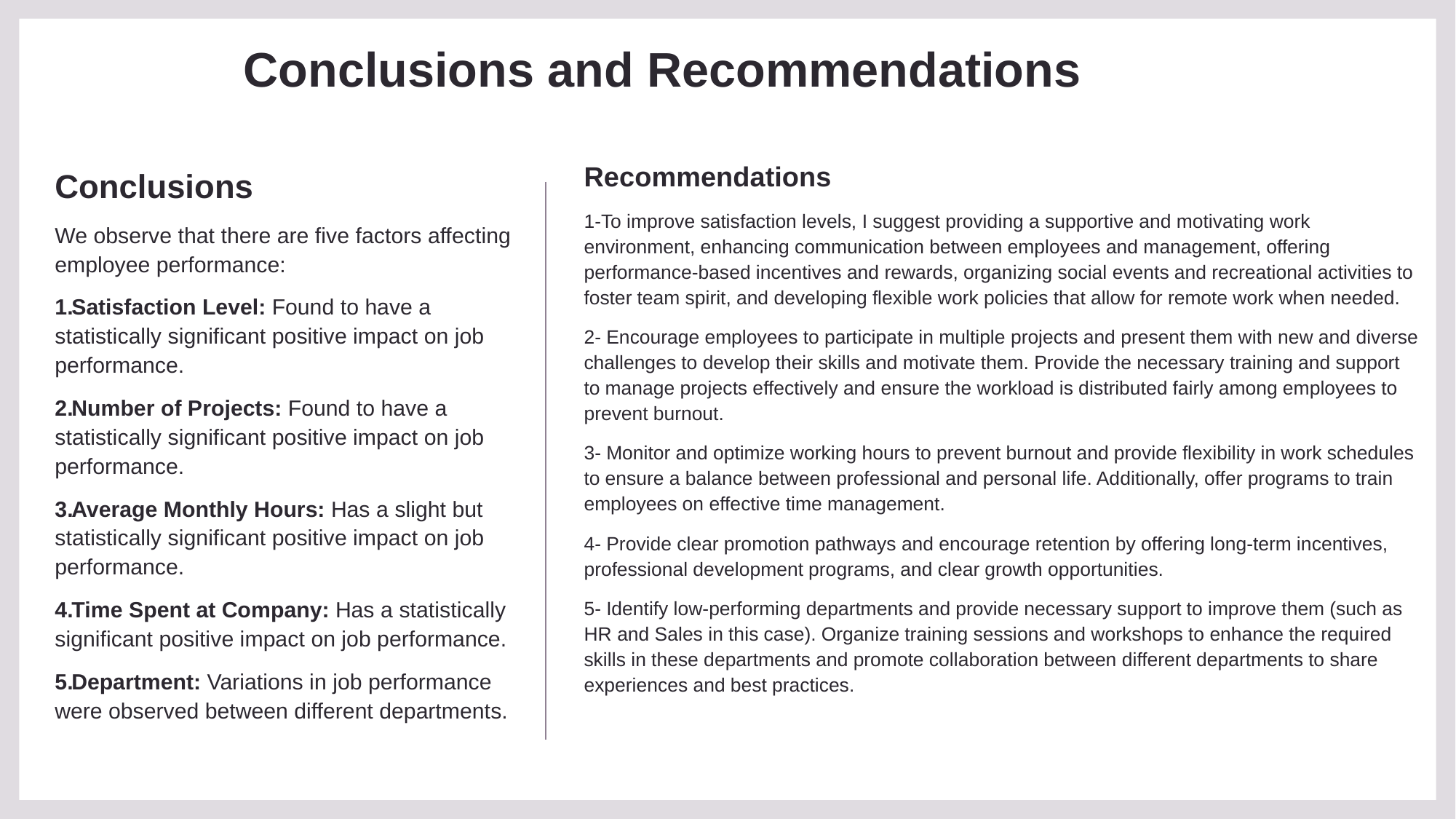

# Conclusions and Recommendations
Recommendations
1-To improve satisfaction levels, I suggest providing a supportive and motivating work environment, enhancing communication between employees and management, offering performance-based incentives and rewards, organizing social events and recreational activities to foster team spirit, and developing flexible work policies that allow for remote work when needed.
2- Encourage employees to participate in multiple projects and present them with new and diverse challenges to develop their skills and motivate them. Provide the necessary training and support to manage projects effectively and ensure the workload is distributed fairly among employees to prevent burnout.
3- Monitor and optimize working hours to prevent burnout and provide flexibility in work schedules to ensure a balance between professional and personal life. Additionally, offer programs to train employees on effective time management.
4- Provide clear promotion pathways and encourage retention by offering long-term incentives, professional development programs, and clear growth opportunities.
5- Identify low-performing departments and provide necessary support to improve them (such as HR and Sales in this case). Organize training sessions and workshops to enhance the required skills in these departments and promote collaboration between different departments to share experiences and best practices.

Conclusions
We observe that there are five factors affecting employee performance:
Satisfaction Level: Found to have a statistically significant positive impact on job performance.
Number of Projects: Found to have a statistically significant positive impact on job performance.
Average Monthly Hours: Has a slight but statistically significant positive impact on job performance.
Time Spent at Company: Has a statistically significant positive impact on job performance.
Department: Variations in job performance were observed between different departments.